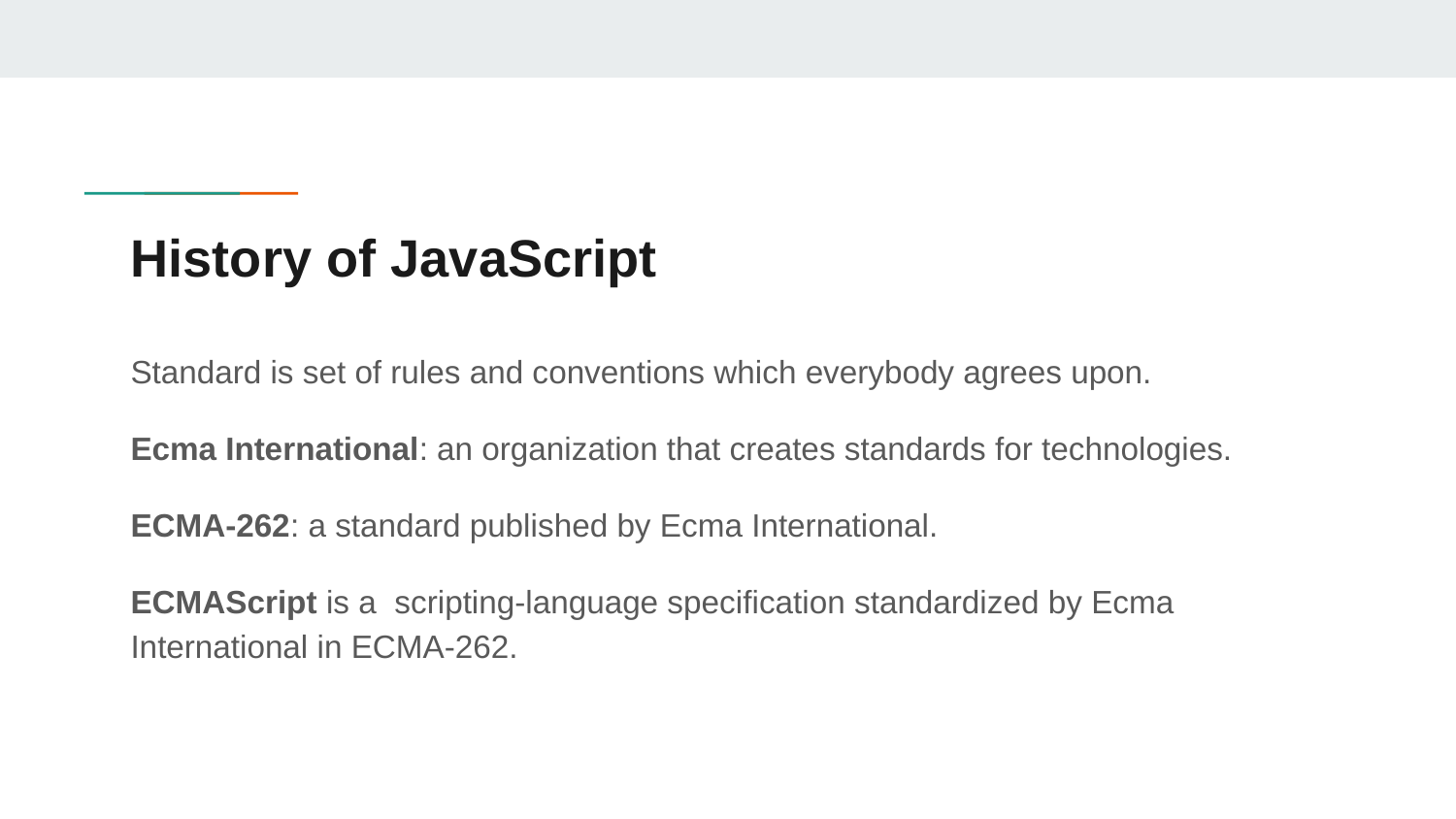

# History of JavaScript
Standard is set of rules and conventions which everybody agrees upon.
Ecma International: an organization that creates standards for technologies.
ECMA-262: a standard published by Ecma International.
ECMAScript is a  scripting-language specification standardized by Ecma International in ECMA-262.